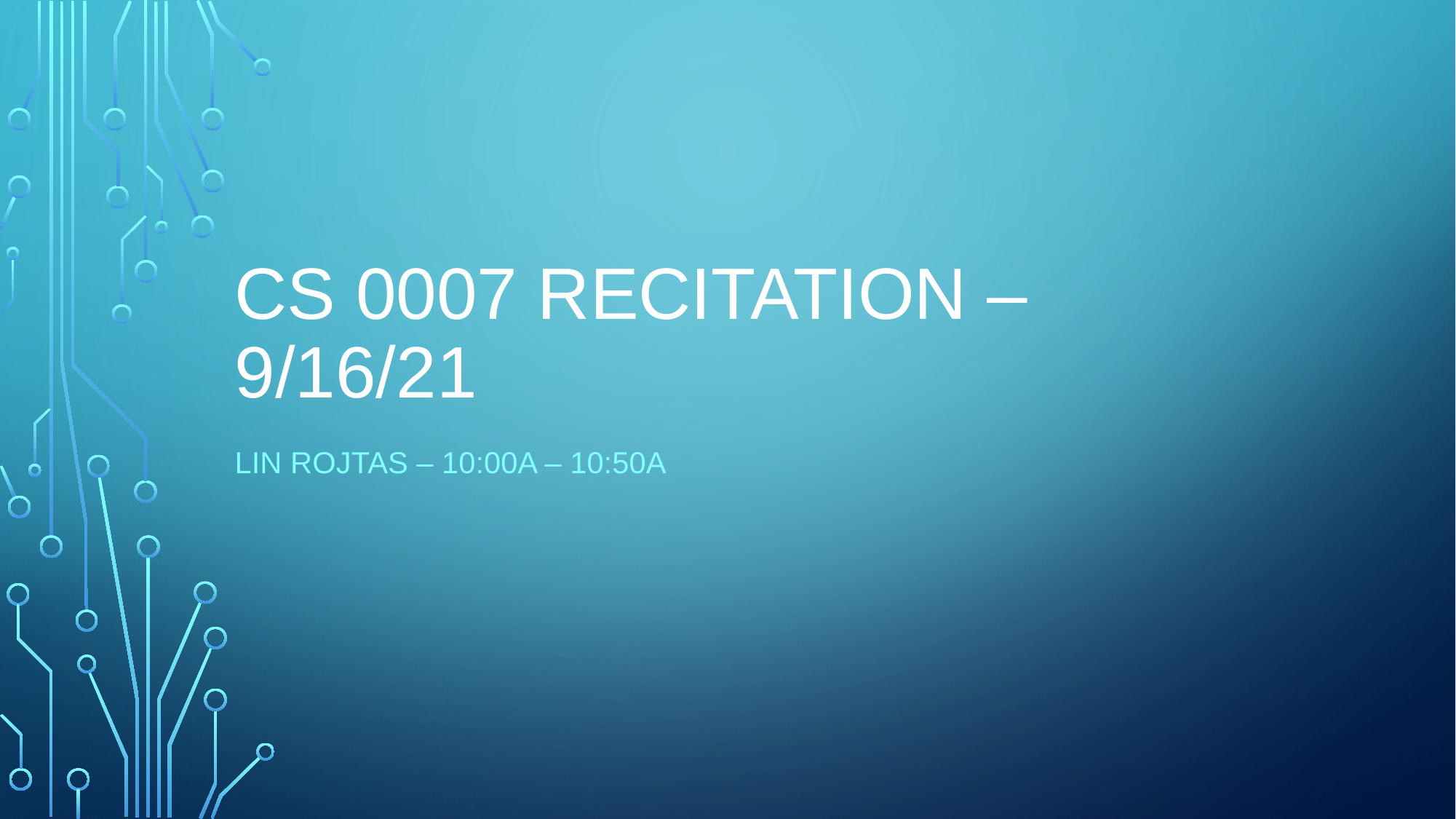

# CS 0007 Recitation – 9/16/21
Lin rojtas – 10:00a – 10:50a